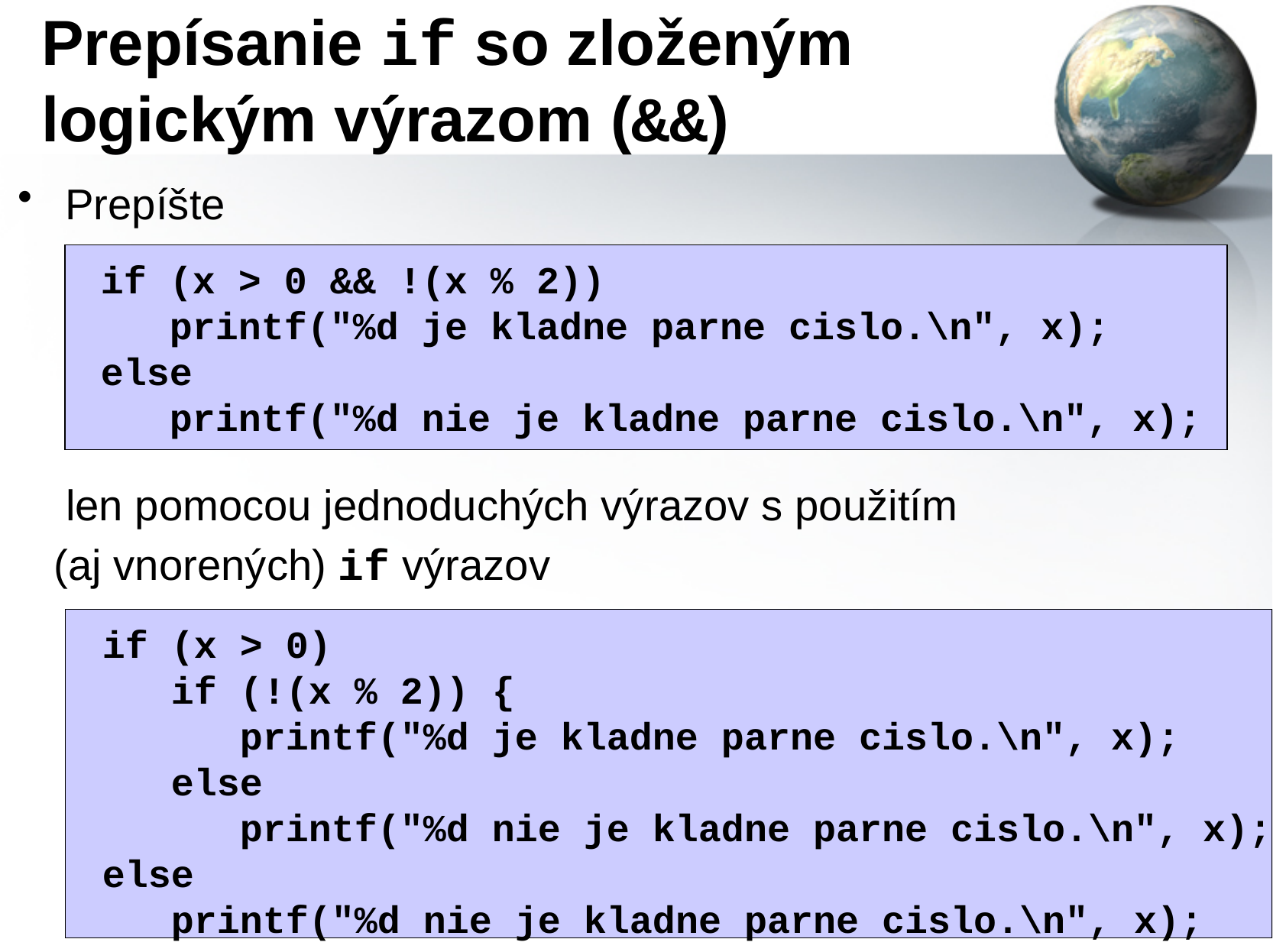

# Prepísanie if so zloženým logickým výrazom (&&)
Prepíšte

    len pomocou jednoduchých výrazov s použitím
   (aj vnorených) if výrazov

if (x > 0 && !(x % 2))
   printf("%d je kladne parne cislo.\n", x);
else
   printf("%d nie je kladne parne cislo.\n", x);

if (x > 0)
   if (!(x % 2)) {
      printf("%d je kladne parne cislo.\n", x);
   else
      printf("%d nie je kladne parne cislo.\n", x);
else
   printf("%d nie je kladne parne cislo.\n", x);